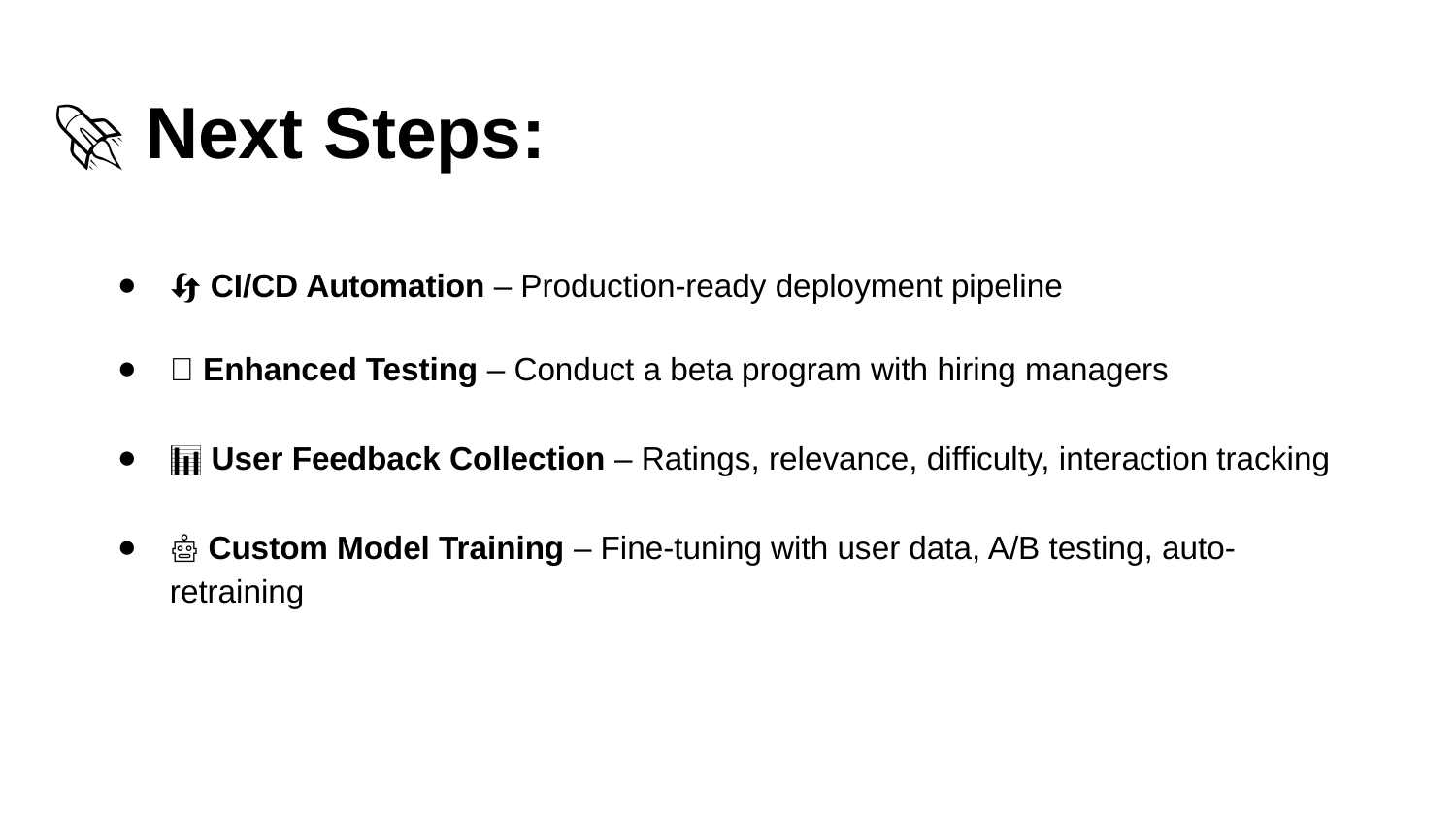

🚀 Next Steps:
# 🔄 CI/CD Automation – Production-ready deployment pipeline
🧪 Enhanced Testing – Conduct a beta program with hiring managers
📊 User Feedback Collection – Ratings, relevance, difficulty, interaction tracking
🤖 Custom Model Training – Fine-tuning with user data, A/B testing, auto-retraining